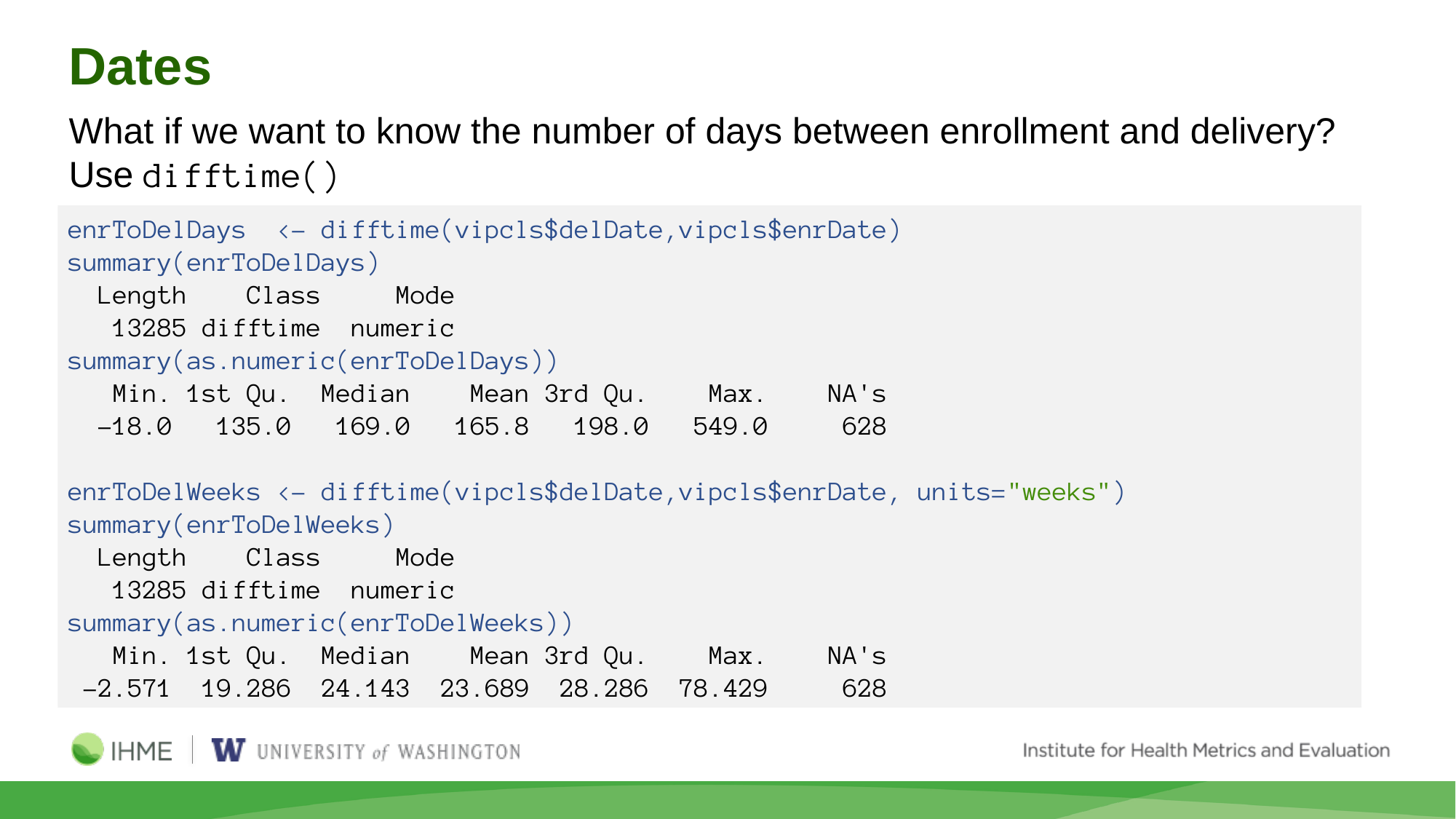

# Dates
What if we want to know the number of days between enrollment and delivery? Use difftime()
enrToDelDays  <- difftime(vipcls$delDate,vipcls$enrDate)
summary(enrToDelDays)
  Length    Class     Mode
   13285 difftime  numeric
summary(as.numeric(enrToDelDays))
   Min. 1st Qu.  Median    Mean 3rd Qu.    Max.    NA's
  -18.0   135.0   169.0   165.8   198.0   549.0     628

enrToDelWeeks <- difftime(vipcls$delDate,vipcls$enrDate, units="weeks")
summary(enrToDelWeeks)
  Length    Class     Mode
   13285 difftime  numeric
summary(as.numeric(enrToDelWeeks))
   Min. 1st Qu.  Median    Mean 3rd Qu.    Max.    NA's
 -2.571  19.286  24.143  23.689  28.286  78.429     628